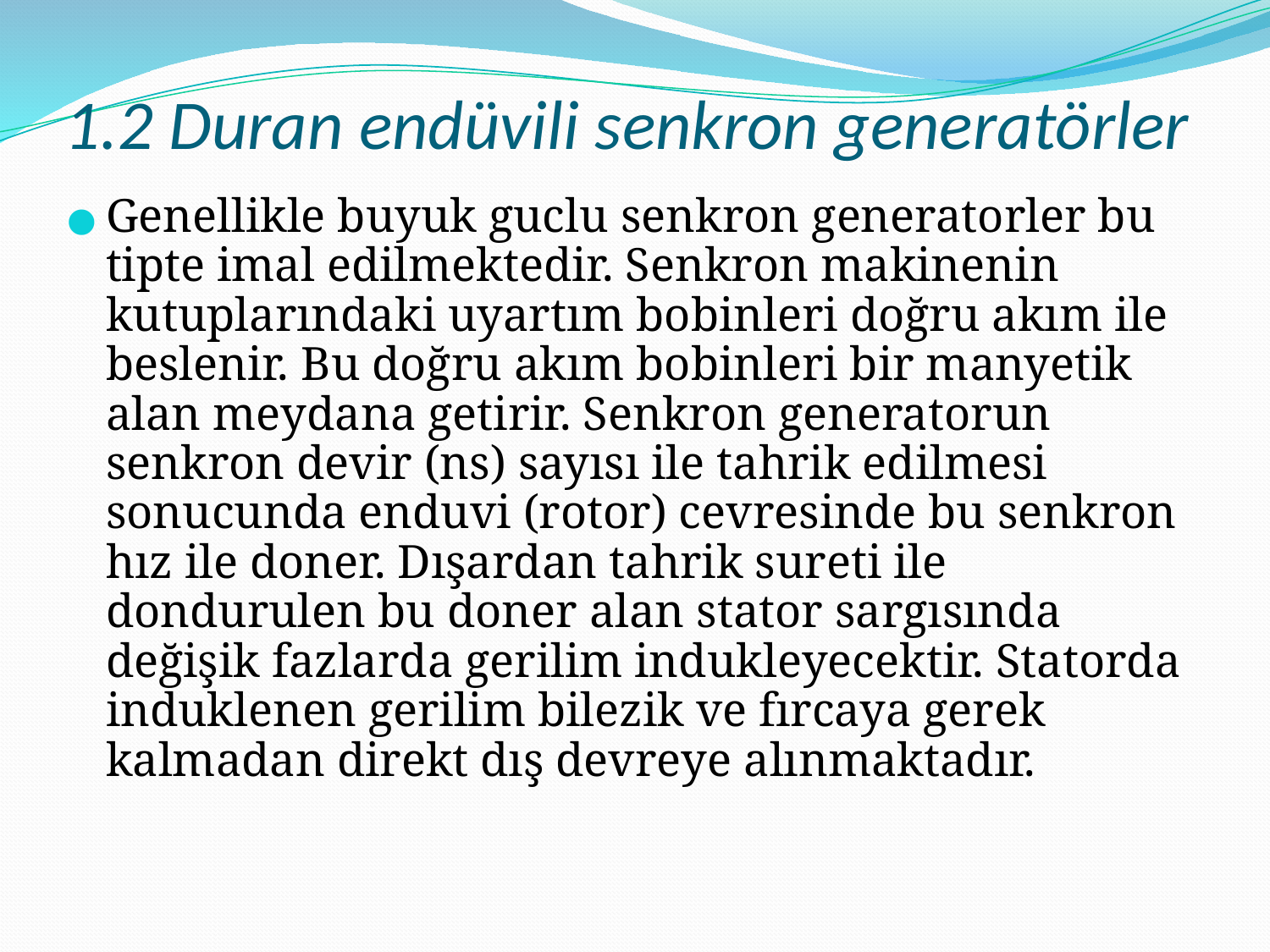

# 1.2 Duran endüvili senkron generatörler
Genellikle buyuk guclu senkron generatorler bu tipte imal edilmektedir. Senkron makinenin kutuplarındaki uyartım bobinleri doğru akım ile beslenir. Bu doğru akım bobinleri bir manyetik alan meydana getirir. Senkron generatorun senkron devir (ns) sayısı ile tahrik edilmesi sonucunda enduvi (rotor) cevresinde bu senkron hız ile doner. Dışardan tahrik sureti ile dondurulen bu doner alan stator sargısında değişik fazlarda gerilim indukleyecektir. Statorda induklenen gerilim bilezik ve fırcaya gerek kalmadan direkt dış devreye alınmaktadır.